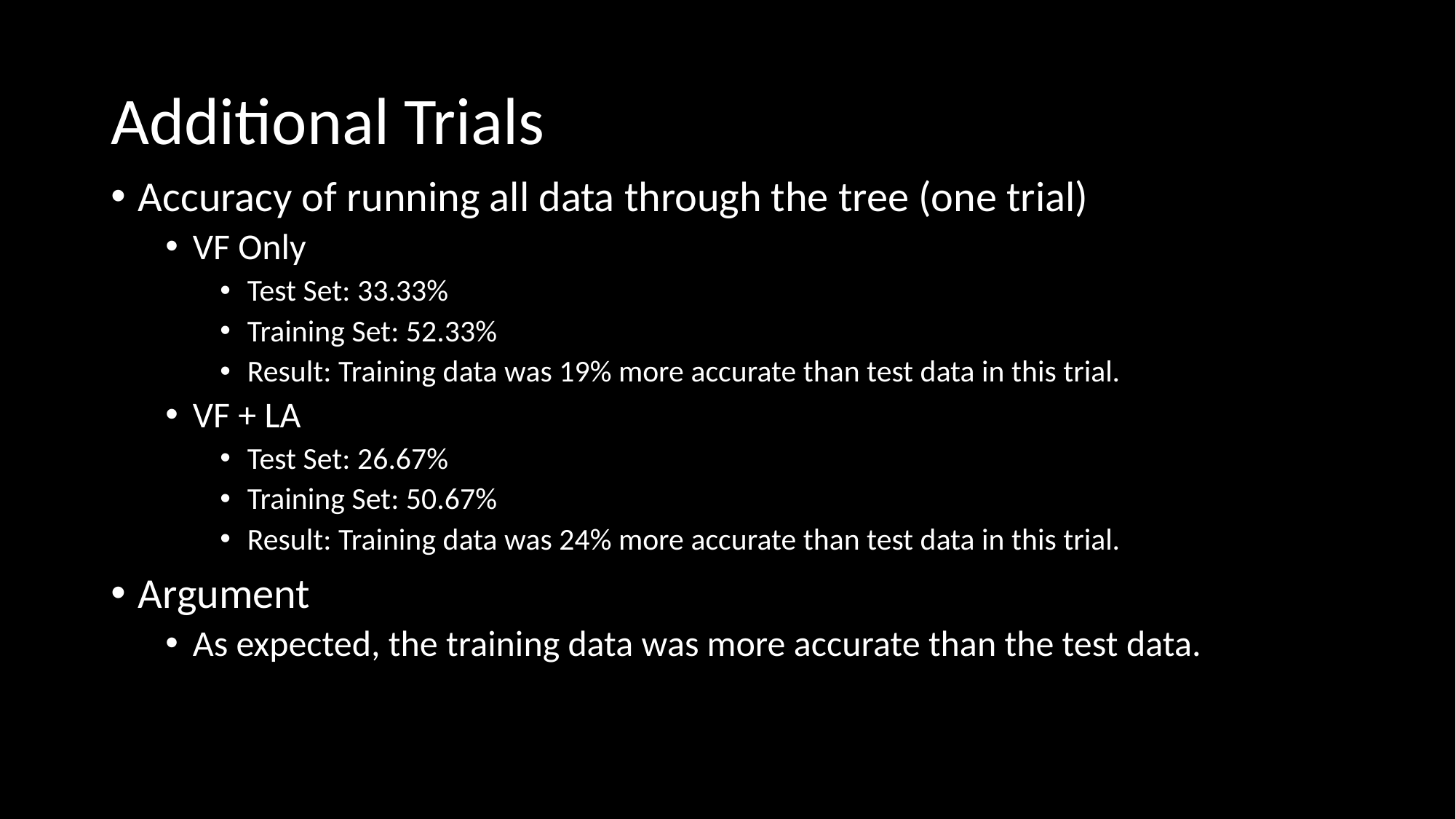

# Additional Trials
Accuracy of running all data through the tree (one trial)
VF Only
Test Set: 33.33%
Training Set: 52.33%
Result: Training data was 19% more accurate than test data in this trial.
VF + LA
Test Set: 26.67%
Training Set: 50.67%
Result: Training data was 24% more accurate than test data in this trial.
Argument
As expected, the training data was more accurate than the test data.